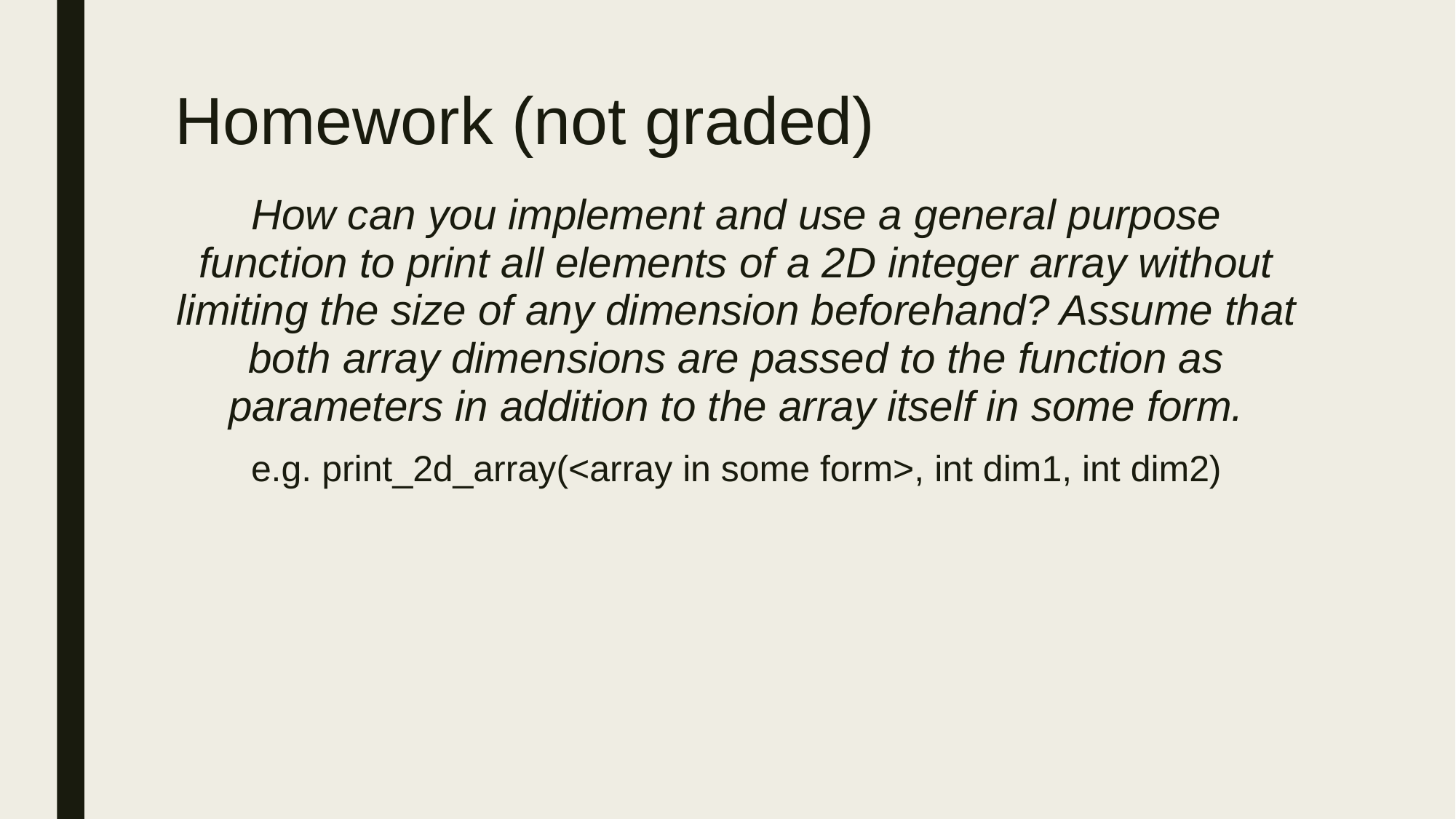

# Homework (not graded)
How can you implement and use a general purpose function to print all elements of a 2D integer array without limiting the size of any dimension beforehand? Assume that both array dimensions are passed to the function as parameters in addition to the array itself in some form.
e.g. print_2d_array(<array in some form>, int dim1, int dim2)